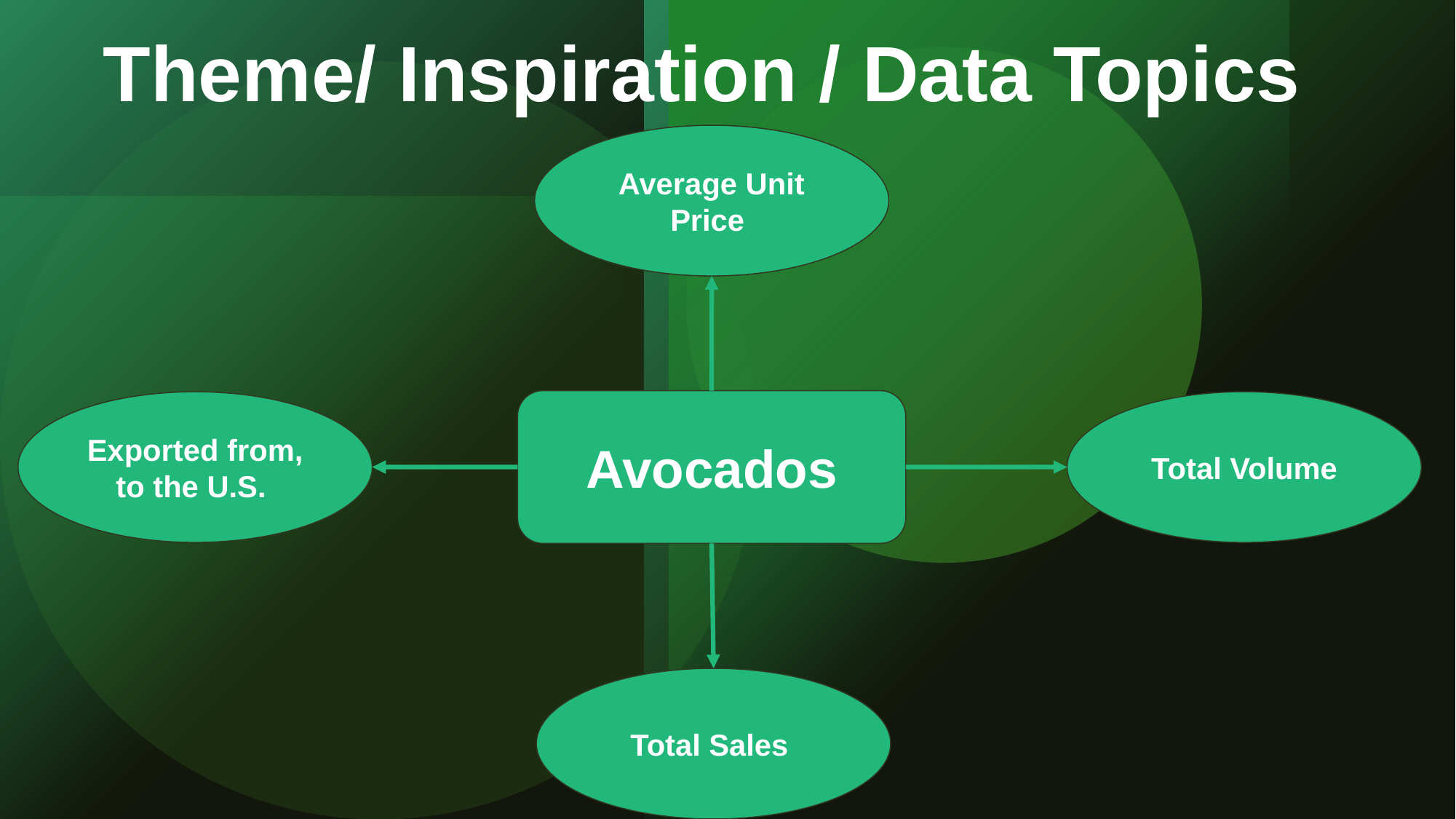

# Theme/ Inspiration / Data Topics
Average Unit Price
Avocados
Exported from, to the U.S.
Total Volume
Total Sales